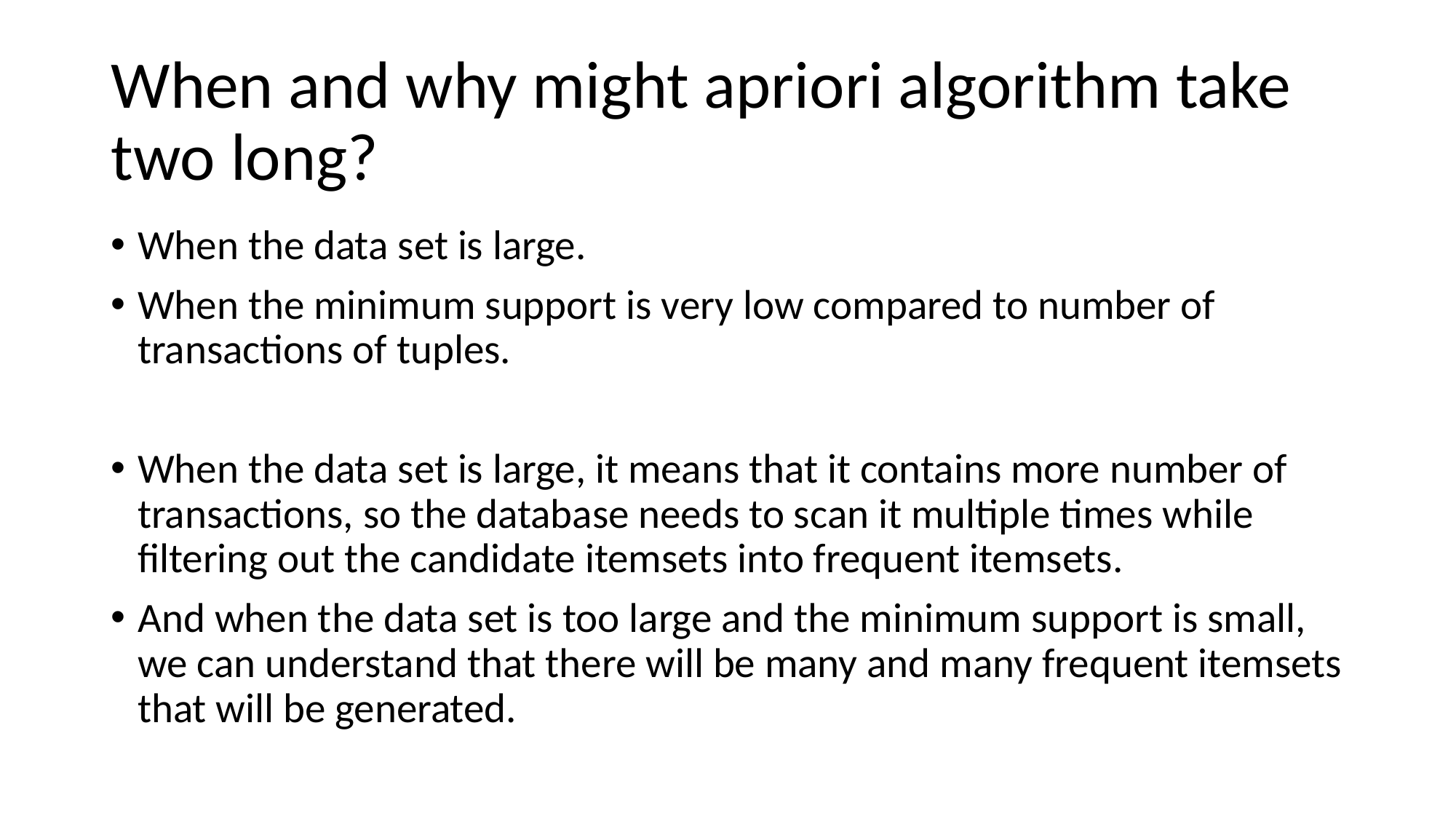

# When and why might apriori algorithm take two long?
When the data set is large.
When the minimum support is very low compared to number of transactions of tuples.

When the data set is large, it means that it contains more number of transactions, so the database needs to scan it multiple times while filtering out the candidate itemsets into frequent itemsets.
And when the data set is too large and the minimum support is small, we can understand that there will be many and many frequent itemsets that will be generated.